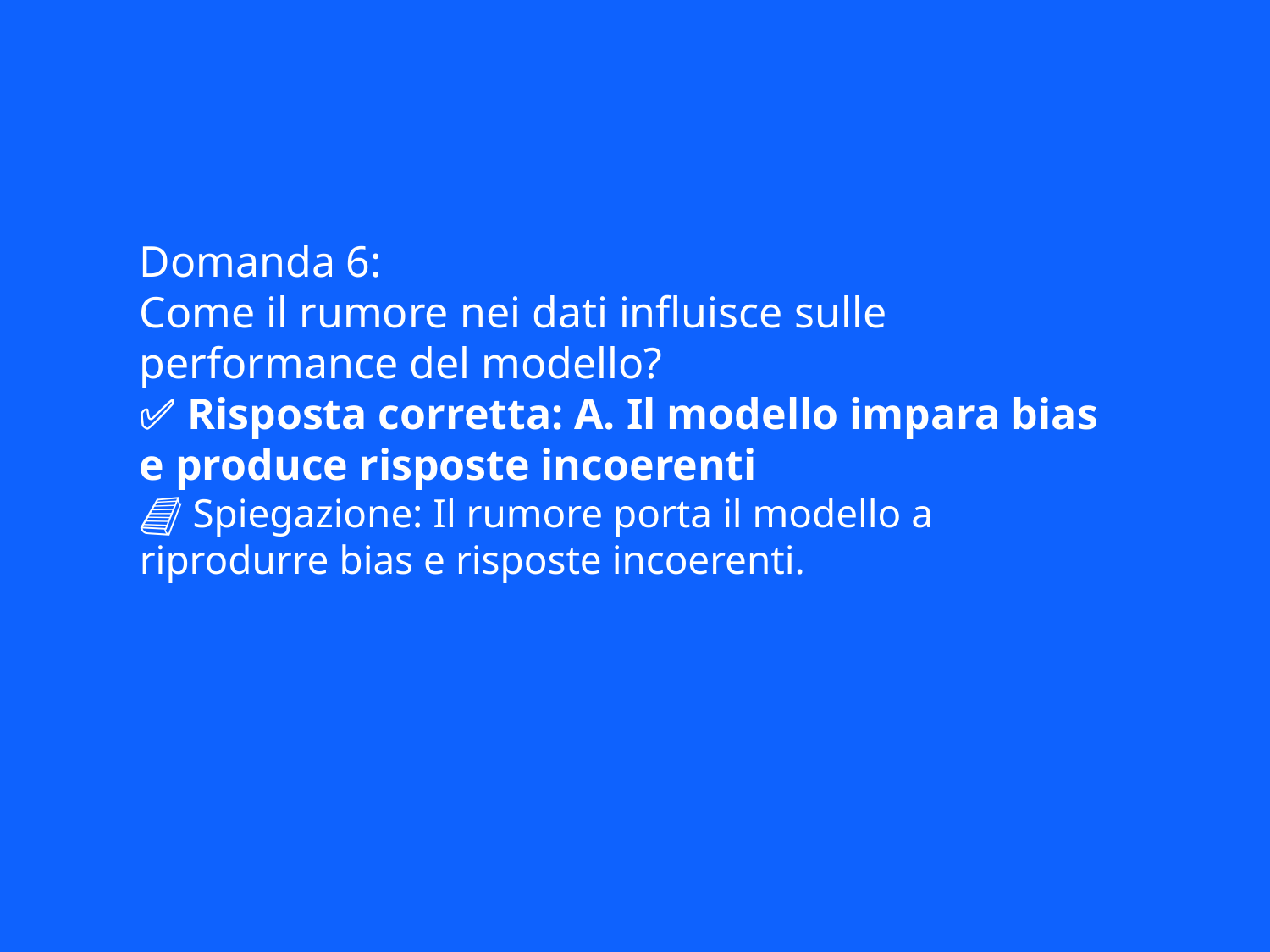

Domanda 6:
Come il rumore nei dati influisce sulle performance del modello?
✅ Risposta corretta: A. Il modello impara bias e produce risposte incoerenti
📘 Spiegazione: Il rumore porta il modello a riprodurre bias e risposte incoerenti.